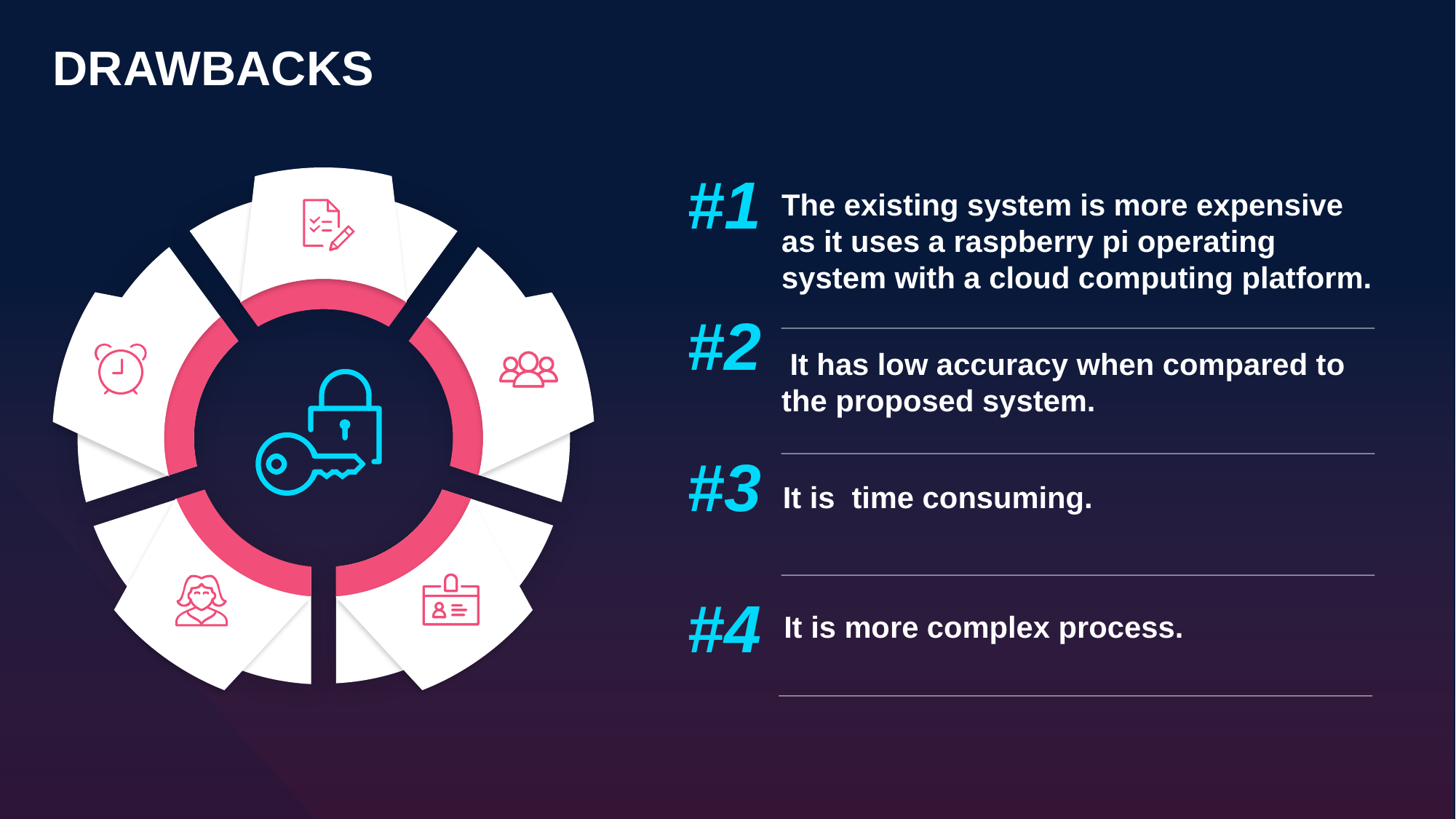

# DRAWBACKS
The existing system is more expensive as it uses a raspberry pi operating system with a cloud computing platform.
#1
#2
 It has low accuracy when compared to the proposed system.
#3
It is  time consuming.
#4
It is more complex process.